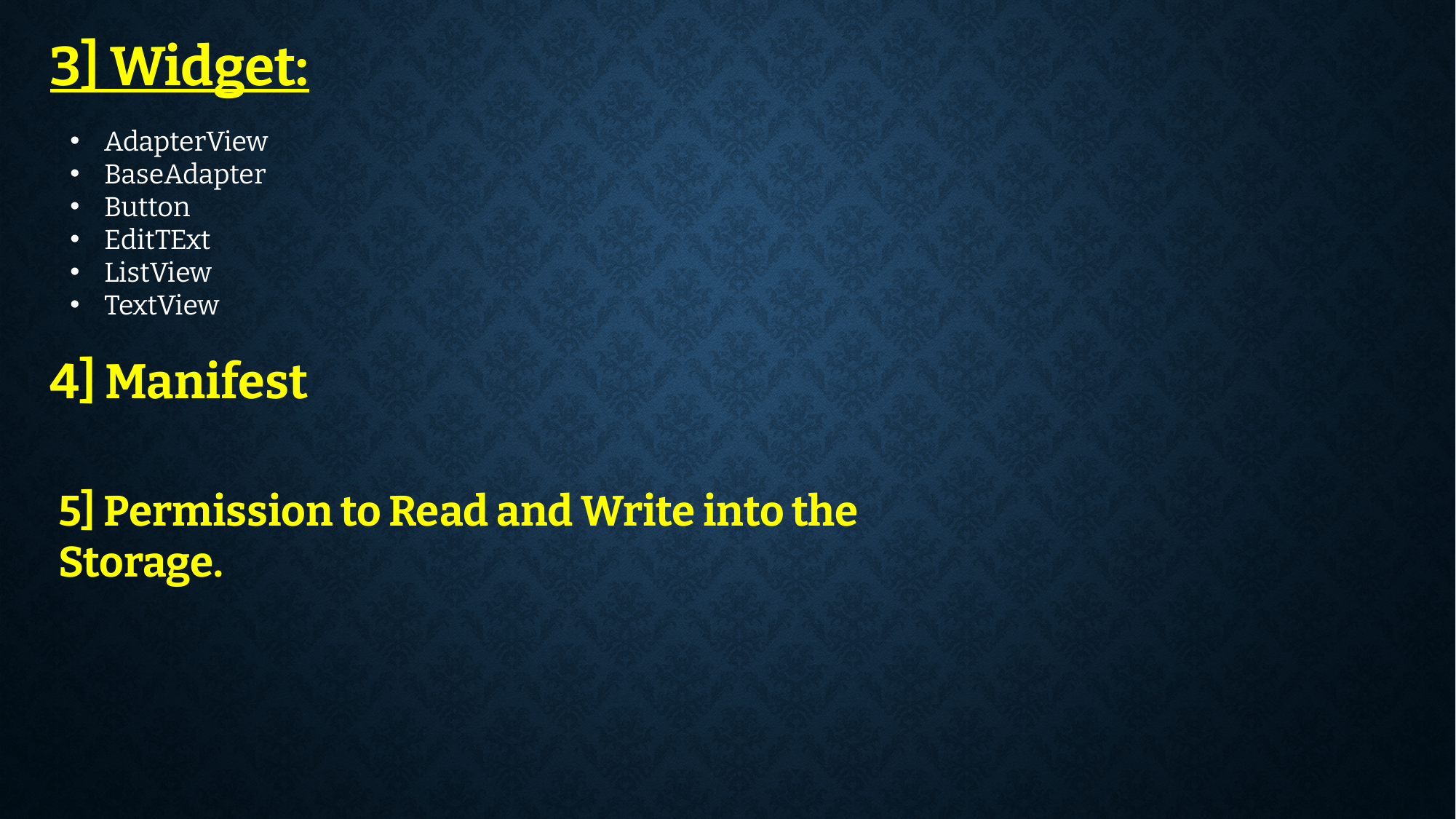

3] Widget:
AdapterView
BaseAdapter
Button
EditTExt
ListView
TextView
4] Manifest
5] Permission to Read and Write into the Storage.